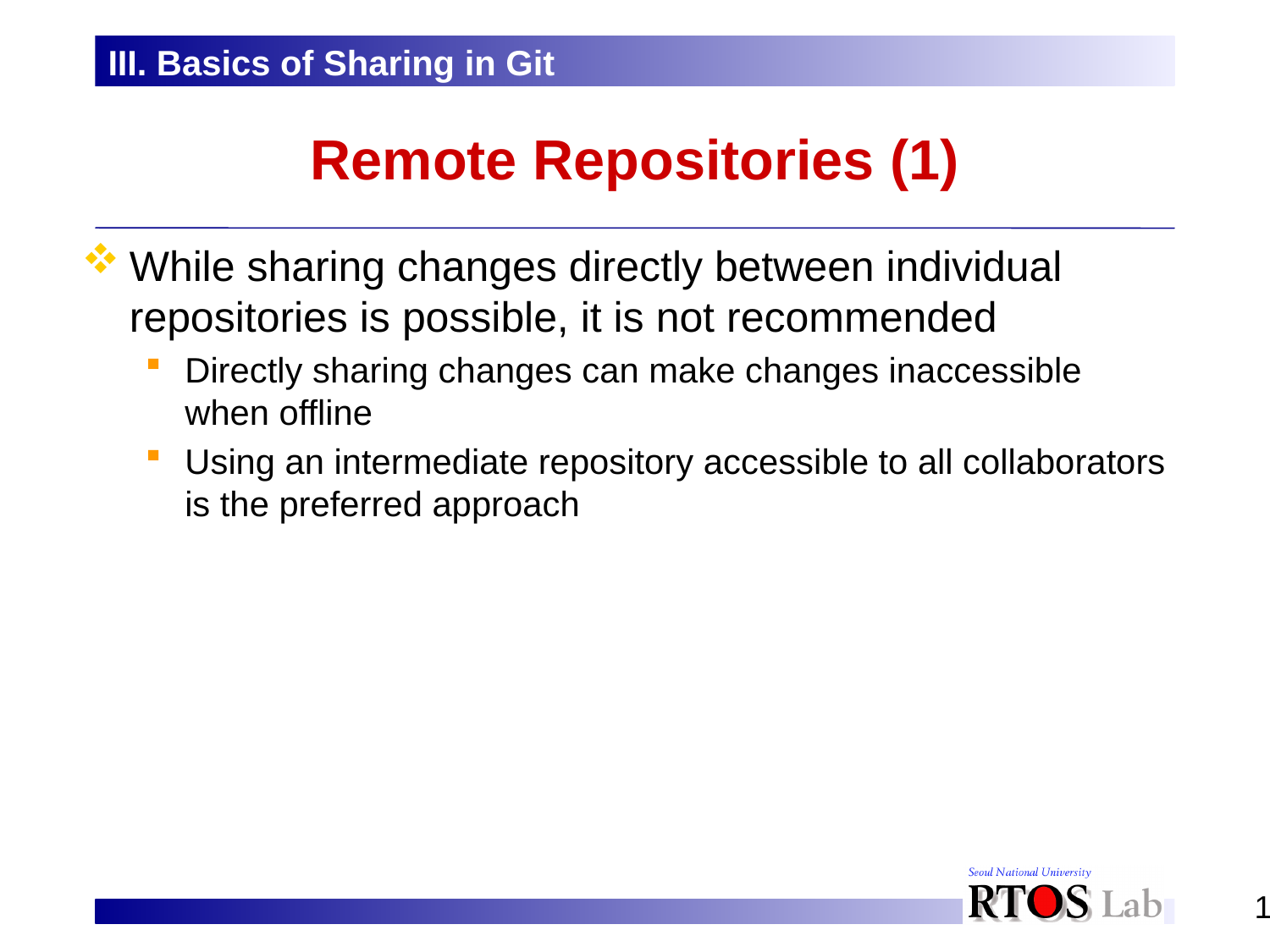

III. Basics of Sharing in Git
# Remote Repositories (1)
While sharing changes directly between individual
repositories is possible, it is not recommended
Directly sharing changes can make changes inaccessible
when offline
Using an intermediate repository accessible to all collaborators
is the preferred approach